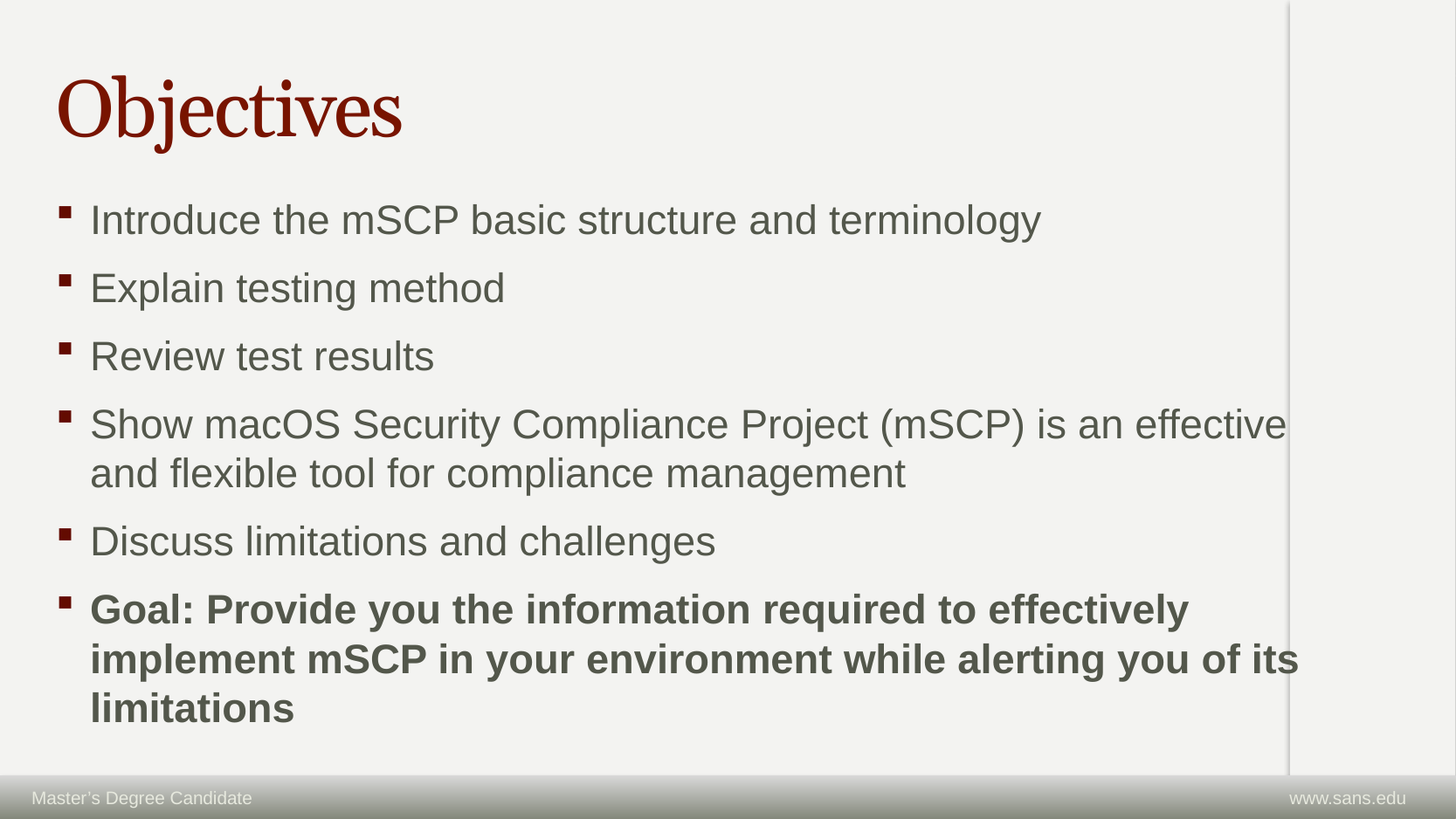

# Objectives
Introduce the mSCP basic structure and terminology
Explain testing method
Review test results
Show macOS Security Compliance Project (mSCP) is an effective and flexible tool for compliance management
Discuss limitations and challenges
Goal: Provide you the information required to effectively implement mSCP in your environment while alerting you of its limitations